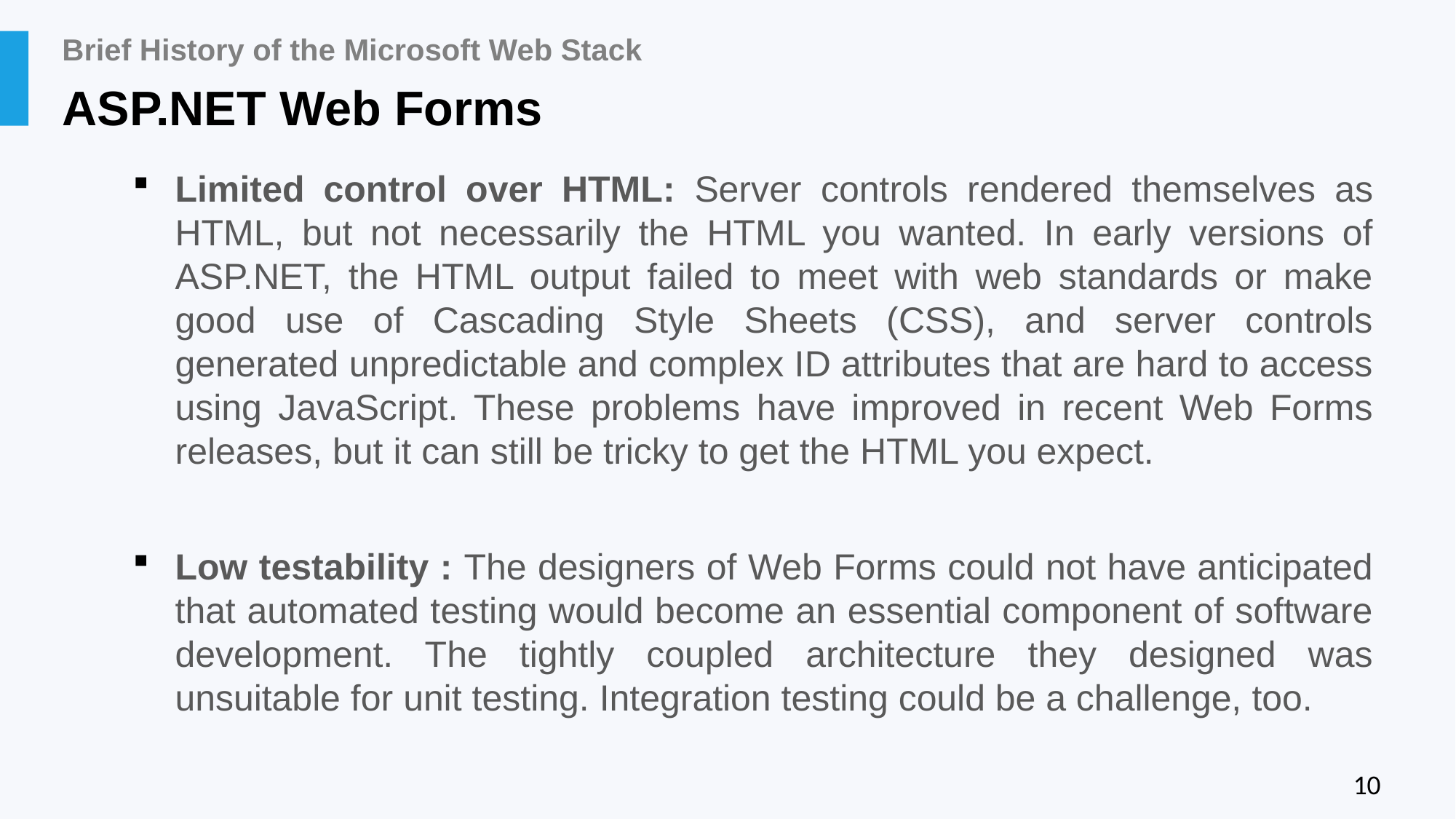

# Brief History of the Microsoft Web Stack
ASP.NET Web Forms
Limited control over HTML: Server controls rendered themselves as HTML, but not necessarily the HTML you wanted. In early versions of ASP.NET, the HTML output failed to meet with web standards or make good use of Cascading Style Sheets (CSS), and server controls generated unpredictable and complex ID attributes that are hard to access using JavaScript. These problems have improved in recent Web Forms releases, but it can still be tricky to get the HTML you expect.

Low testability : The designers of Web Forms could not have anticipated that automated testing would become an essential component of software development. The tightly coupled architecture they designed was unsuitable for unit testing. Integration testing could be a challenge, too.